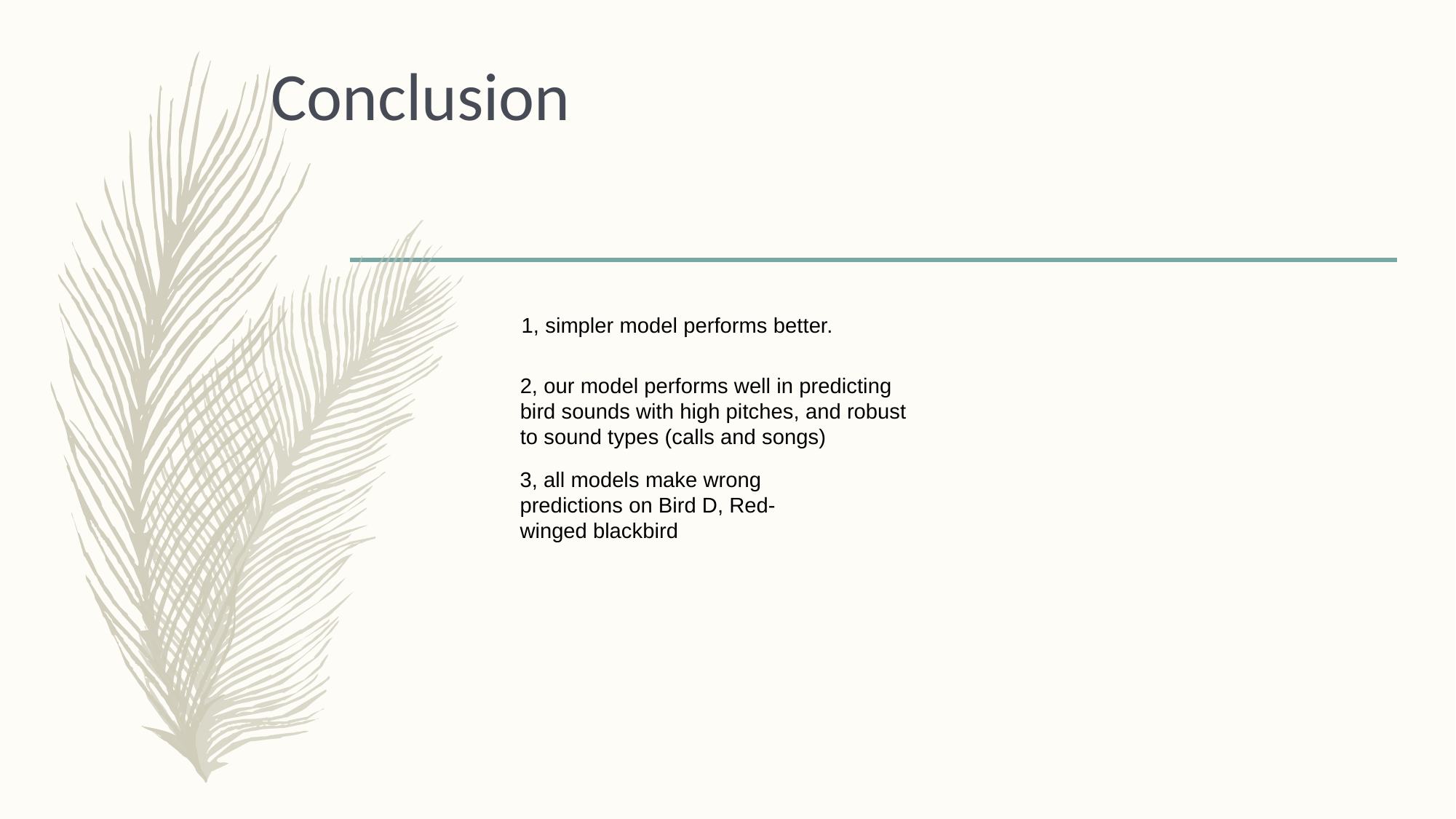

Conclusion
1, simpler model performs better.
2, our model performs well in predicting bird sounds with high pitches, and robust to sound types (calls and songs)
3, all models make wrong predictions on Bird D, Red-winged blackbird